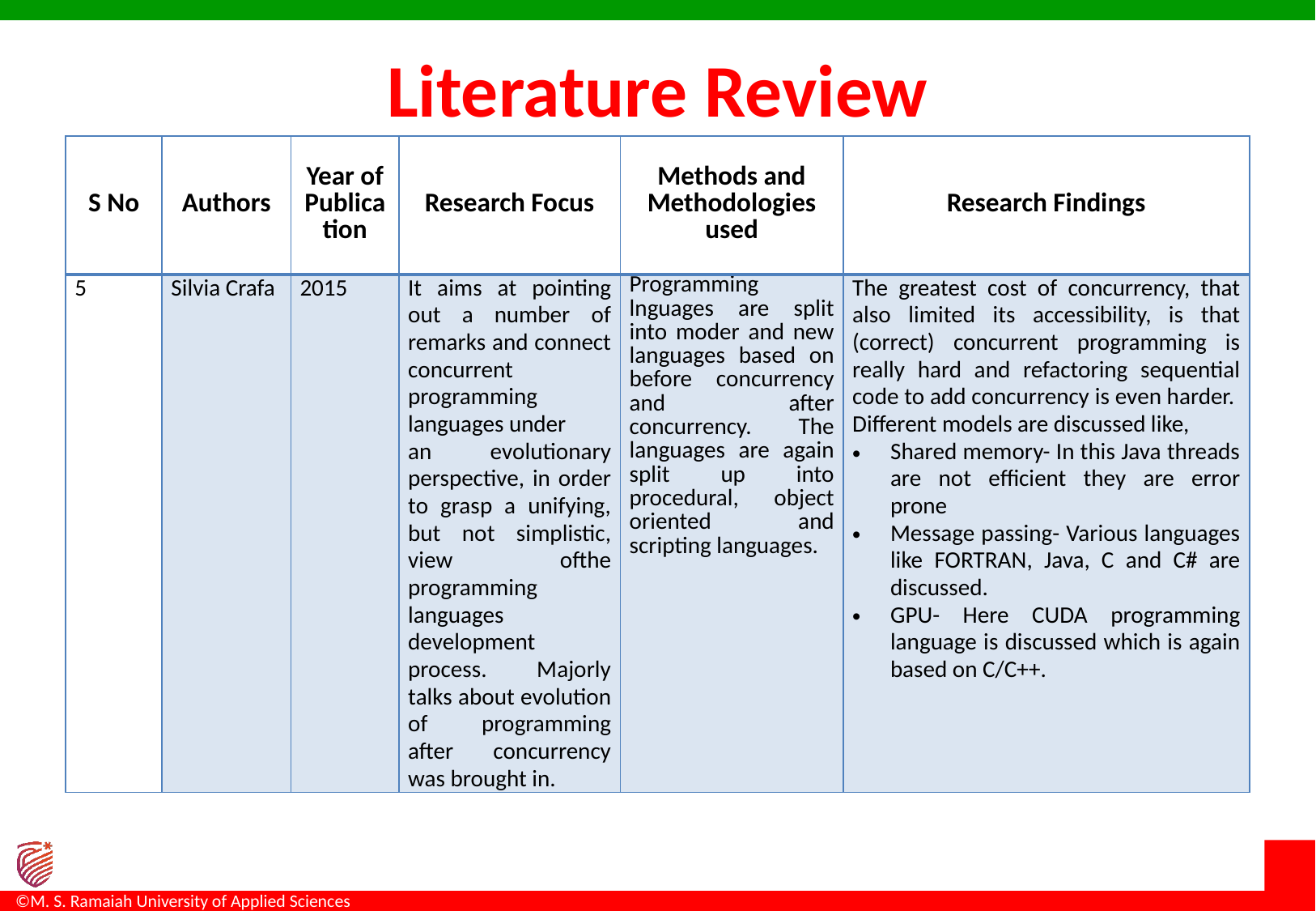

# Literature Review
| S No | Authors | Year of Publication | Research Focus | Methods and Methodologies used | Research Findings |
| --- | --- | --- | --- | --- | --- |
| 5 | Silvia Crafa | 2015 | It aims at pointing out a number of remarks and connect concurrent programming languages under an evolutionary perspective, in order to grasp a unifying, but not simplistic, view ofthe programming languages development process. Majorly talks about evolution of programming after concurrency was brought in. | Programming lnguages are split into moder and new languages based on before concurrency and after concurrency. The languages are again split up into procedural, object oriented and scripting languages. | The greatest cost of concurrency, that also limited its accessibility, is that (correct) concurrent programming is really hard and refactoring sequential code to add concurrency is even harder. Different models are discussed like, Shared memory- In this Java threads are not efficient they are error prone Message passing- Various languages like FORTRAN, Java, C and C# are discussed. GPU- Here CUDA programming language is discussed which is again based on C/C++. |